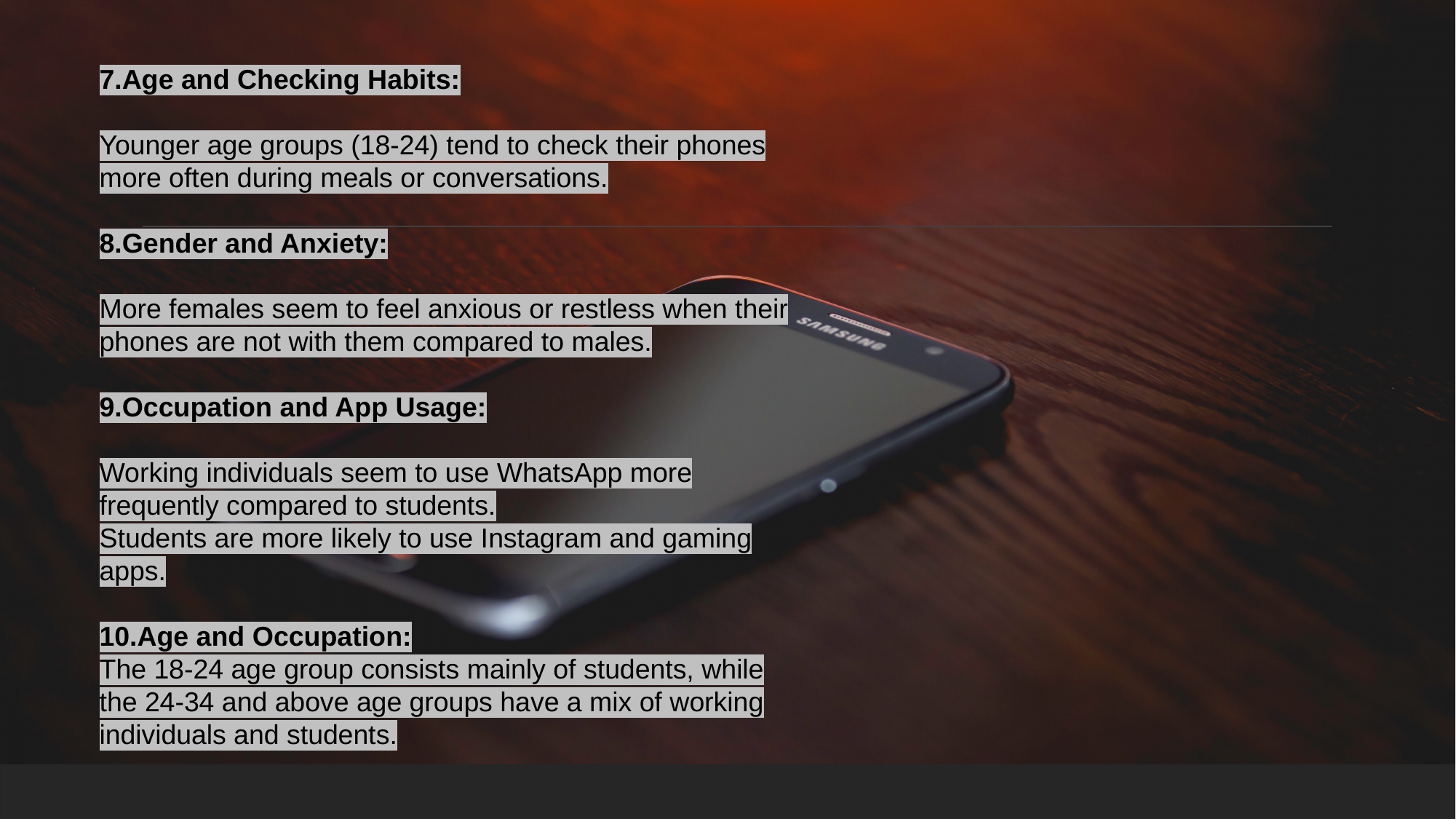

7.Age and Checking Habits:

Younger age groups (18-24) tend to check their phones more often during meals or conversations.

8.Gender and Anxiety:

More females seem to feel anxious or restless when their phones are not with them compared to males.

9.Occupation and App Usage:

Working individuals seem to use WhatsApp more frequently compared to students.
Students are more likely to use Instagram and gaming apps.

10.Age and Occupation:
The 18-24 age group consists mainly of students, while the 24-34 and above age groups have a mix of working individuals and students.